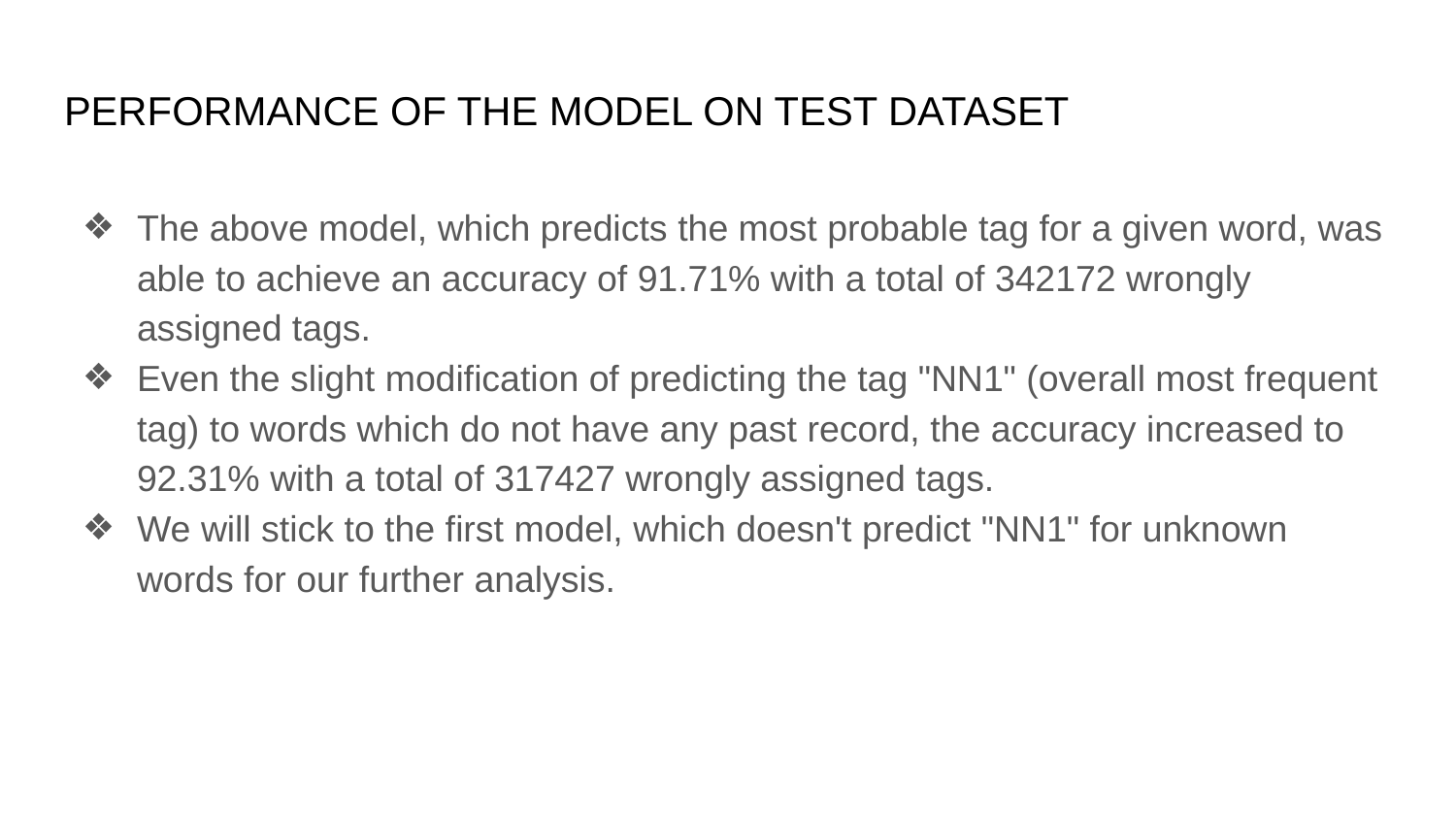

# PERFORMANCE OF THE MODEL ON TEST DATASET
The above model, which predicts the most probable tag for a given word, was able to achieve an accuracy of 91.71% with a total of 342172 wrongly assigned tags.
Even the slight modification of predicting the tag "NN1" (overall most frequent tag) to words which do not have any past record, the accuracy increased to 92.31% with a total of 317427 wrongly assigned tags.
We will stick to the first model, which doesn't predict "NN1" for unknown words for our further analysis.